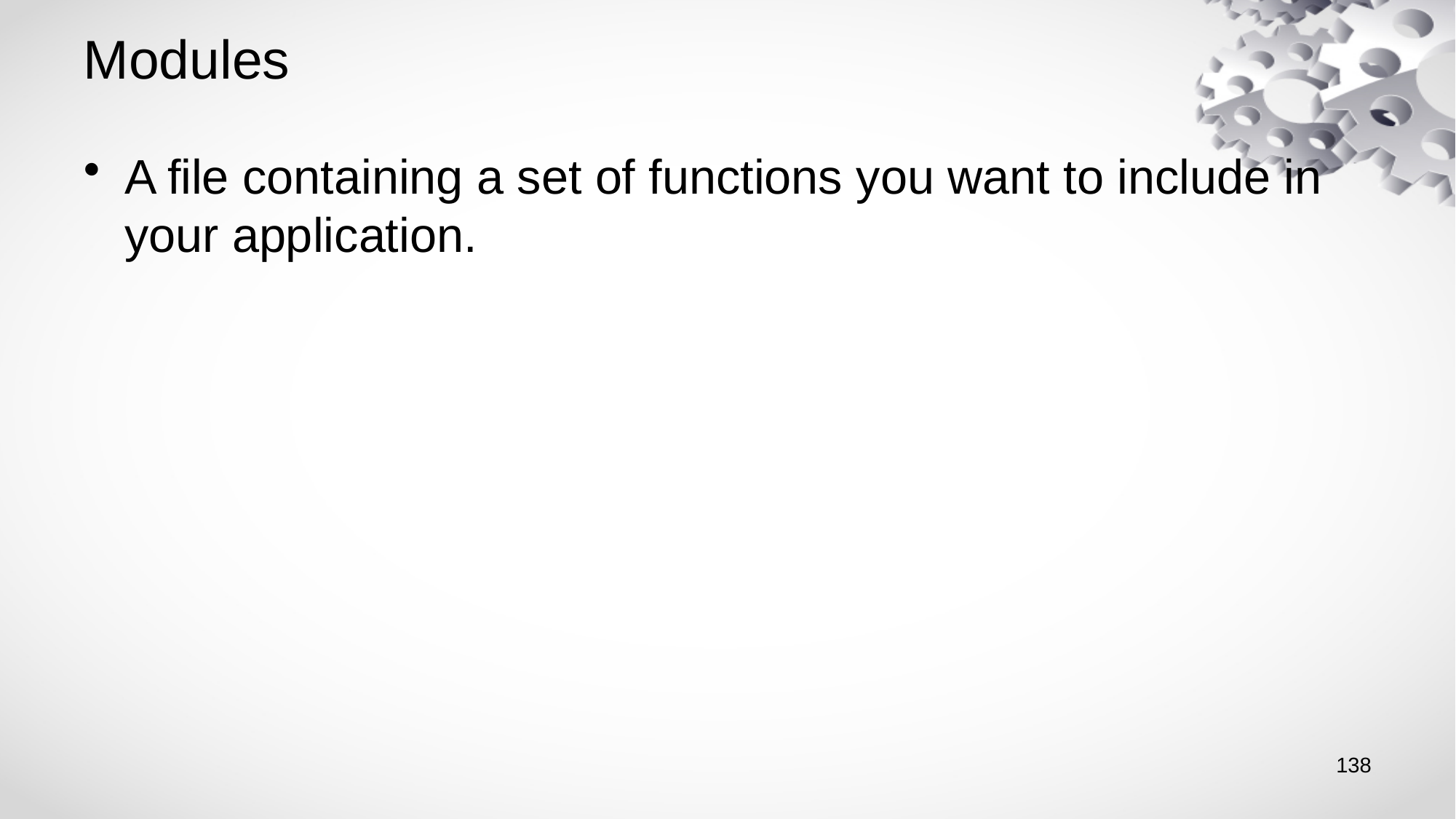

# Modules
A file containing a set of functions you want to include in your application.
138